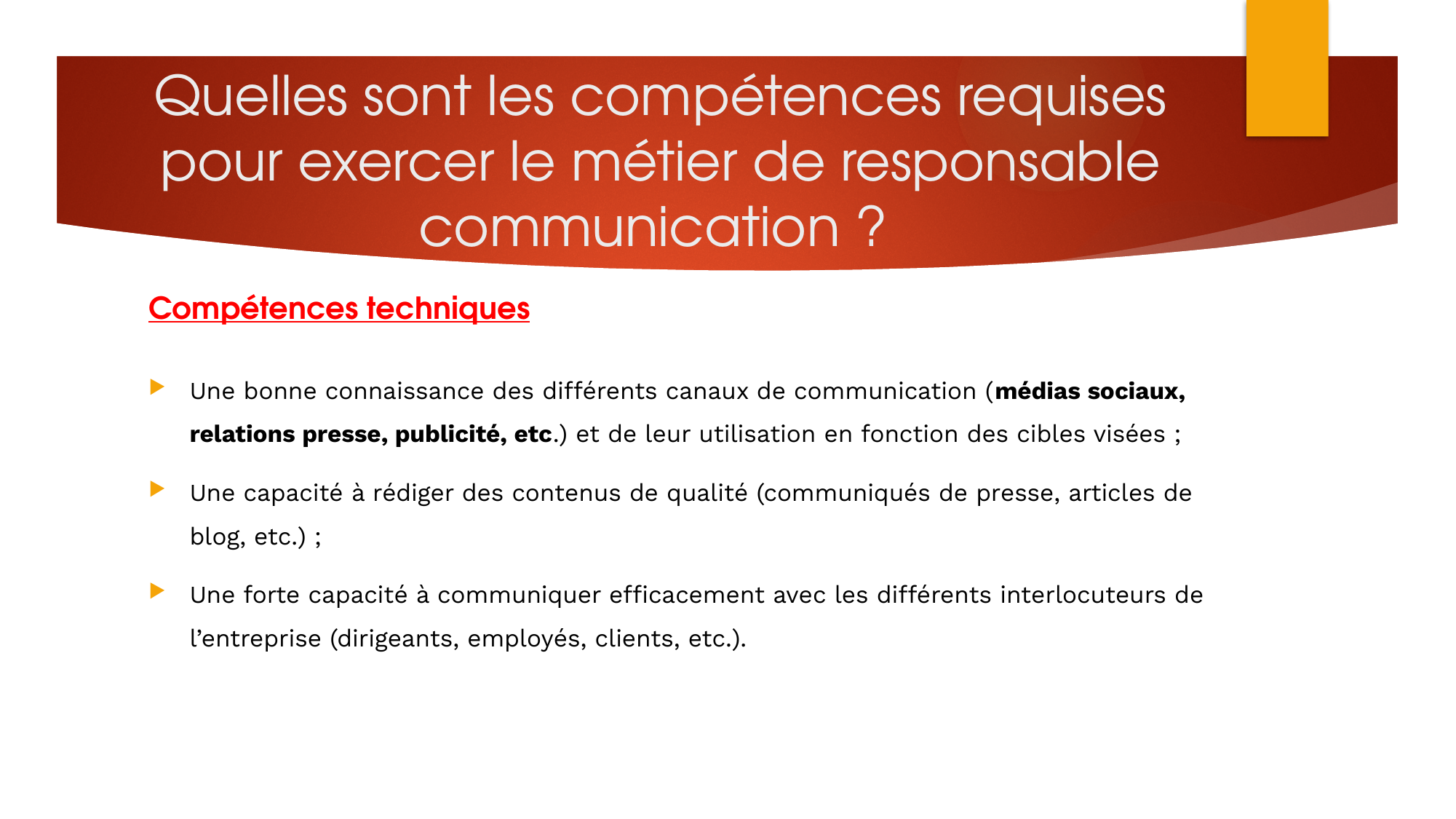

# Quelles sont les compétences requises pour exercer le métier de responsable communication ?
Compétences techniques
Une bonne connaissance des différents canaux de communication (médias sociaux, relations presse, publicité, etc.) et de leur utilisation en fonction des cibles visées ;
Une capacité à rédiger des contenus de qualité (communiqués de presse, articles de blog, etc.) ;
Une forte capacité à communiquer efficacement avec les différents interlocuteurs de l’entreprise (dirigeants, employés, clients, etc.).